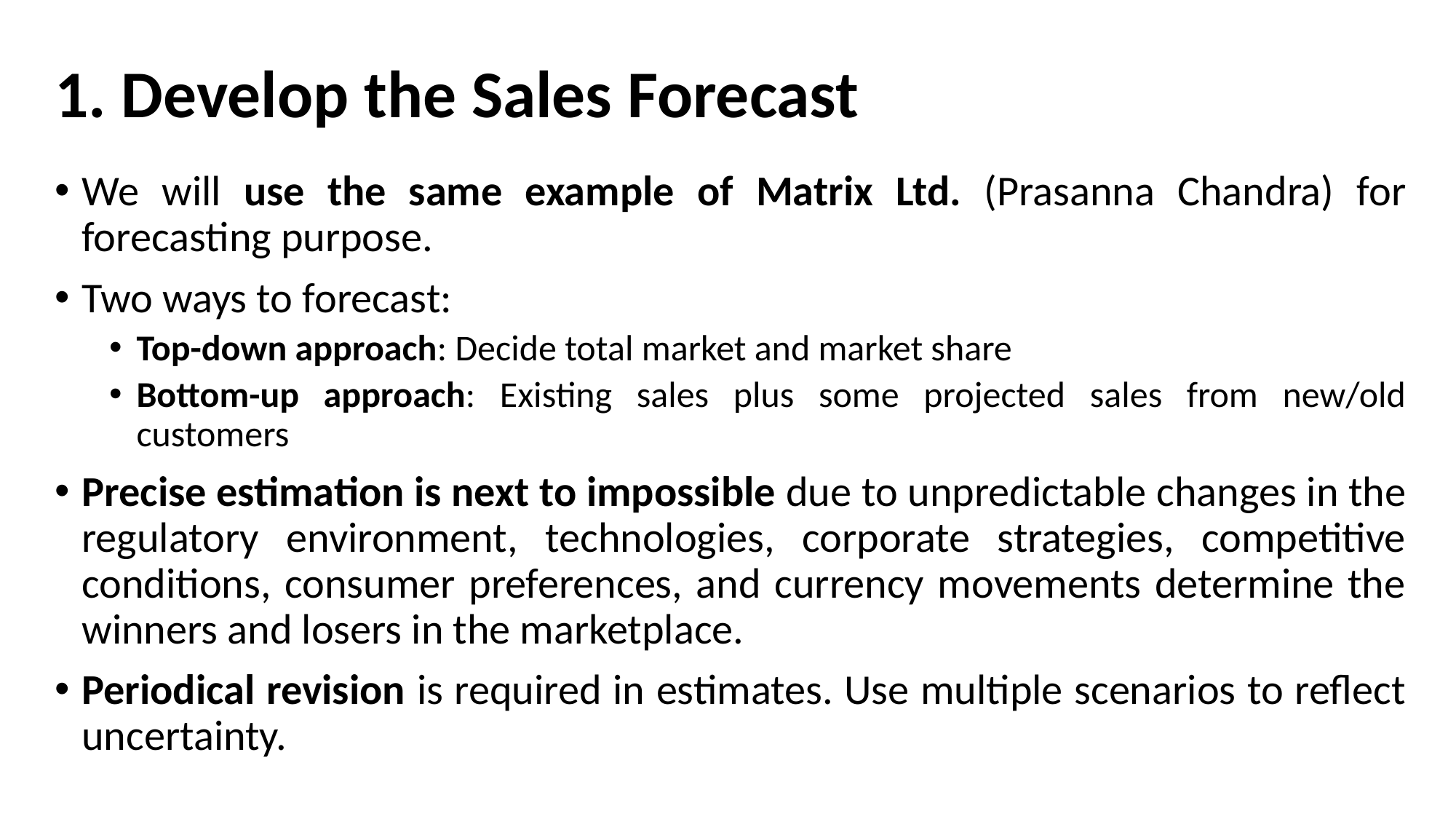

# 1. Develop the Sales Forecast
We will use the same example of Matrix Ltd. (Prasanna Chandra) for forecasting purpose.
Two ways to forecast:
Top-down approach: Decide total market and market share
Bottom-up approach: Existing sales plus some projected sales from new/old customers
Precise estimation is next to impossible due to unpredictable changes in the regulatory environment, technologies, corporate strategies, competitive conditions, consumer preferences, and currency movements determine the winners and losers in the marketplace.
Periodical revision is required in estimates. Use multiple scenarios to reflect uncertainty.